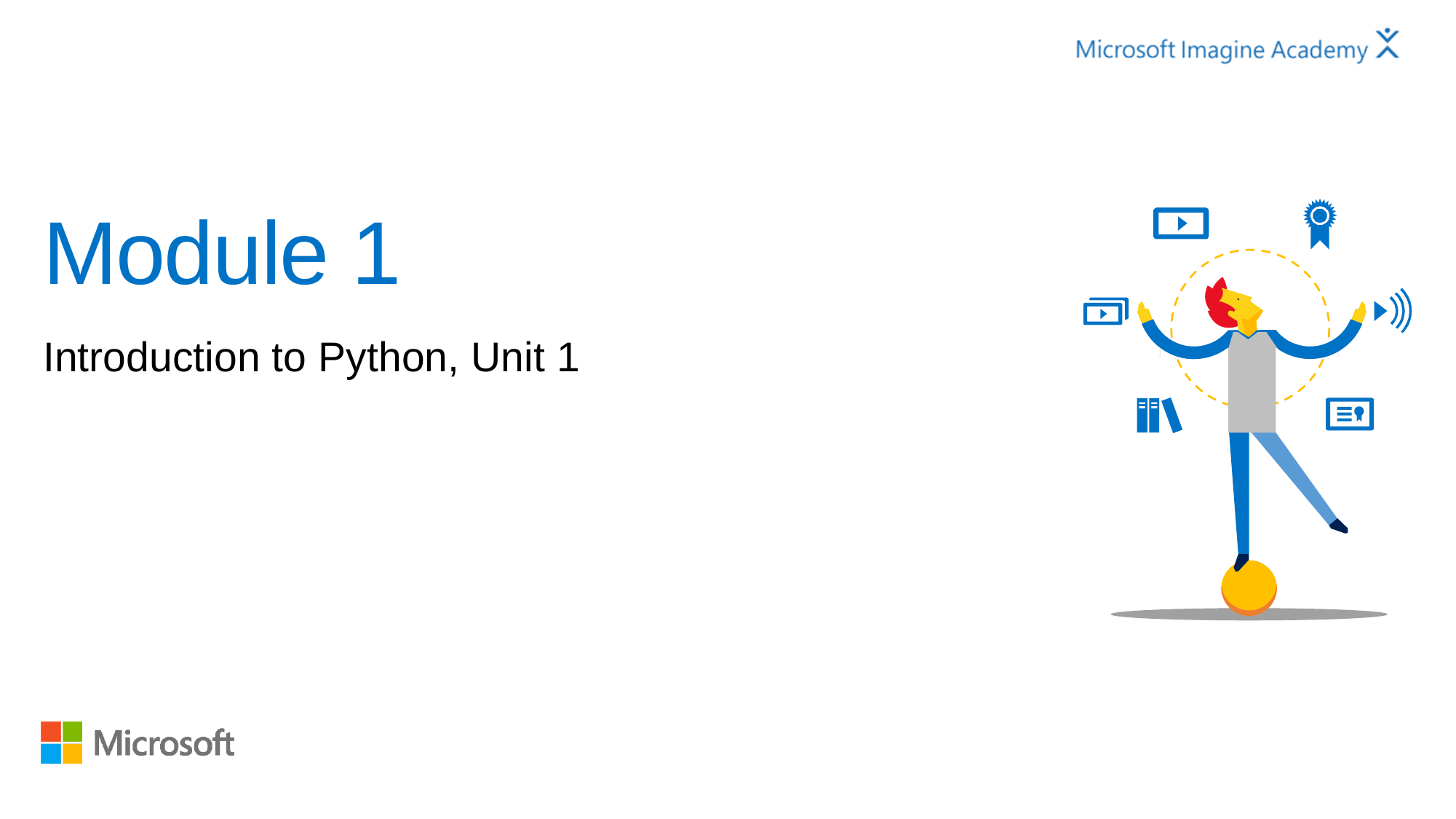

# Module 1
Introduction to Python, Unit 1